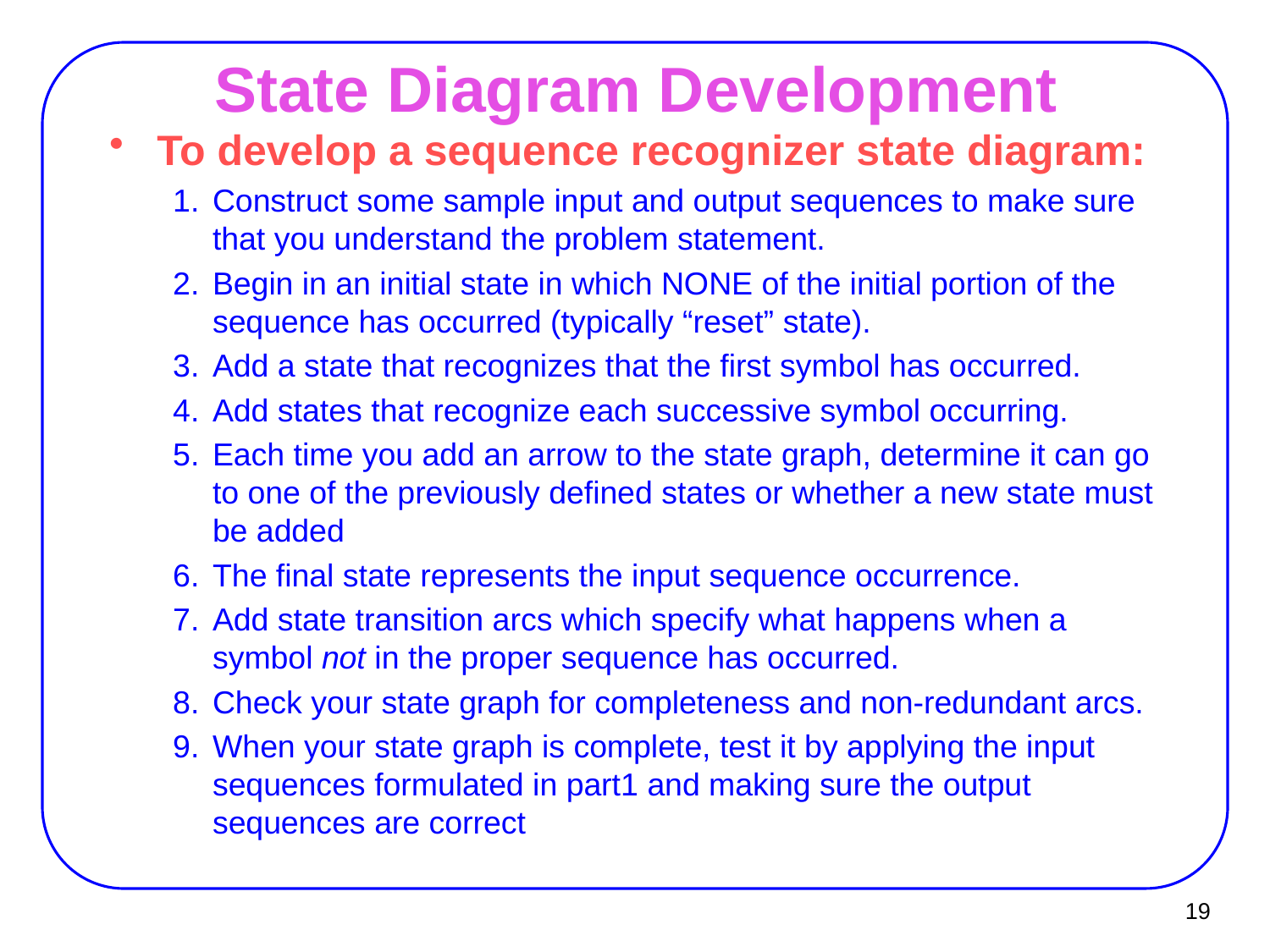

# State Diagram Development
To develop a sequence recognizer state diagram:
Construct some sample input and output sequences to make sure that you understand the problem statement.
Begin in an initial state in which NONE of the initial portion of the sequence has occurred (typically “reset” state).
Add a state that recognizes that the first symbol has occurred.
Add states that recognize each successive symbol occurring.
Each time you add an arrow to the state graph, determine it can go to one of the previously defined states or whether a new state must be added
The final state represents the input sequence occurrence.
Add state transition arcs which specify what happens when a symbol not in the proper sequence has occurred.
Check your state graph for completeness and non-redundant arcs.
When your state graph is complete, test it by applying the input sequences formulated in part1 and making sure the output sequences are correct

19